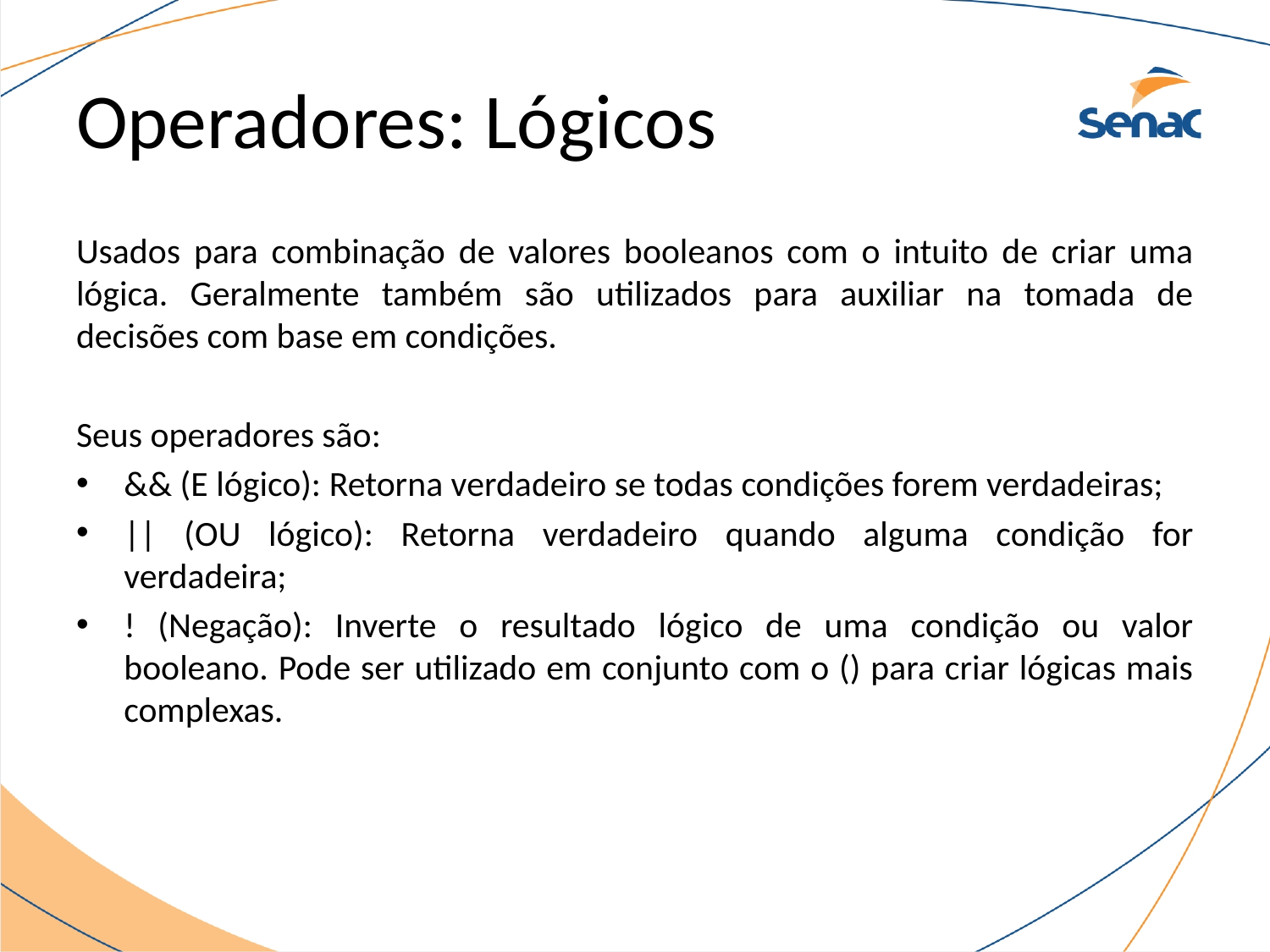

# Operadores: Lógicos
Usados para combinação de valores booleanos com o intuito de criar uma lógica. Geralmente também são utilizados para auxiliar na tomada de decisões com base em condições.

Seus operadores são:
&& (E lógico): Retorna verdadeiro se todas condições forem verdadeiras;
|| (OU lógico): Retorna verdadeiro quando alguma condição for verdadeira;
! (Negação): Inverte o resultado lógico de uma condição ou valor booleano. Pode ser utilizado em conjunto com o () para criar lógicas mais complexas.